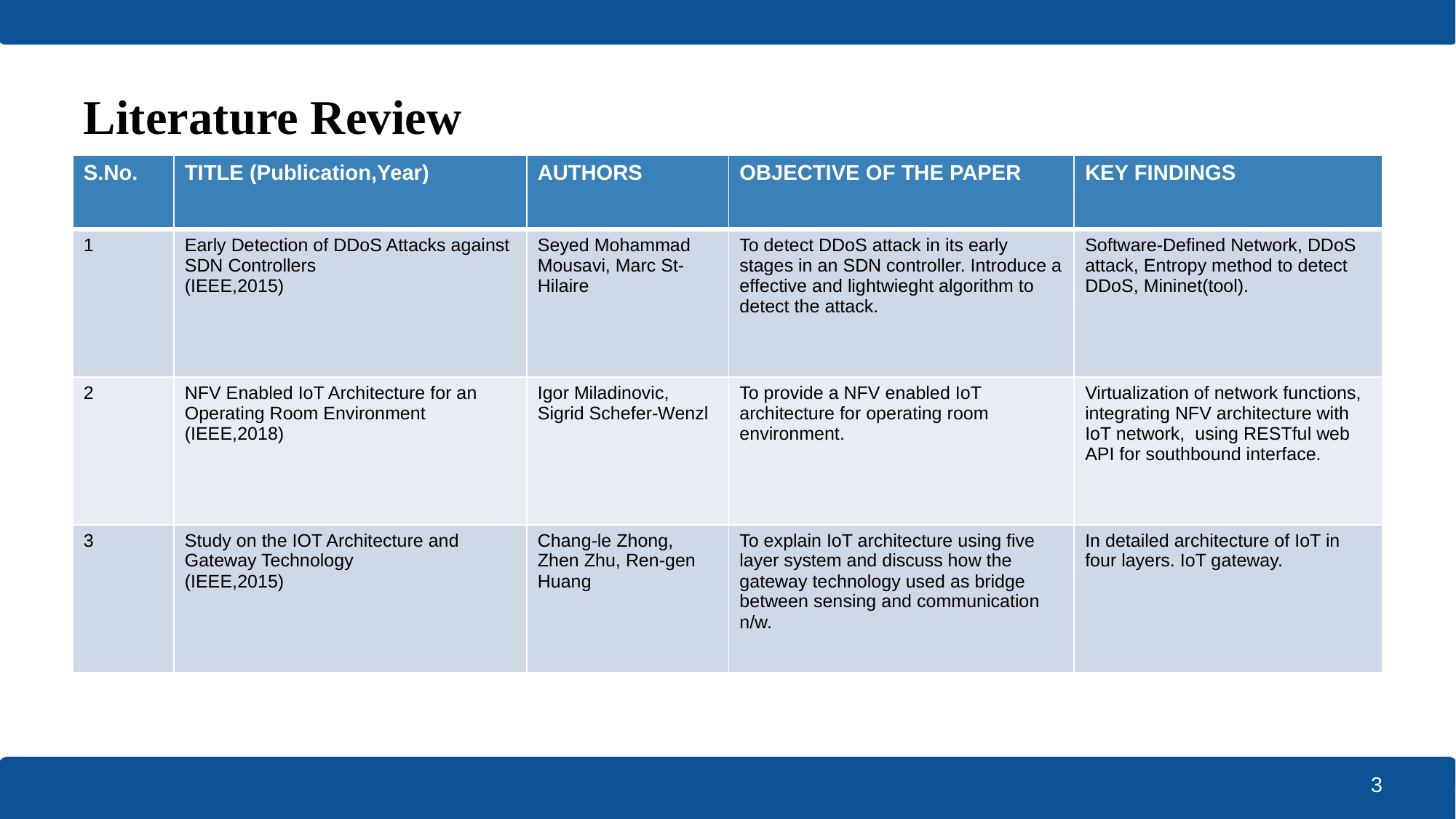

# Literature Review
| S.No. | TITLE (Publication,Year) | AUTHORS | OBJECTIVE OF THE PAPER | KEY FINDINGS |
| --- | --- | --- | --- | --- |
| 1 | Early Detection of DDoS Attacks against SDN Controllers (IEEE,2015) | Seyed Mohammad Mousavi, Marc St-Hilaire | To detect DDoS attack in its early stages in an SDN controller. Introduce a effective and lightwieght algorithm to detect the attack. | Software-Defined Network, DDoS attack, Entropy method to detect DDoS, Mininet(tool). |
| 2 | NFV Enabled IoT Architecture for an Operating Room Environment (IEEE,2018) | Igor Miladinovic, Sigrid Schefer-Wenzl | To provide a NFV enabled IoT architecture for operating room environment. | Virtualization of network functions, integrating NFV architecture with IoT network, using RESTful web API for southbound interface. |
| 3 | Study on the IOT Architecture and Gateway Technology (IEEE,2015) | Chang-le Zhong, Zhen Zhu, Ren-gen Huang | To explain IoT architecture using five layer system and discuss how the gateway technology used as bridge between sensing and communication n/w. | In detailed architecture of IoT in four layers. IoT gateway. |

3